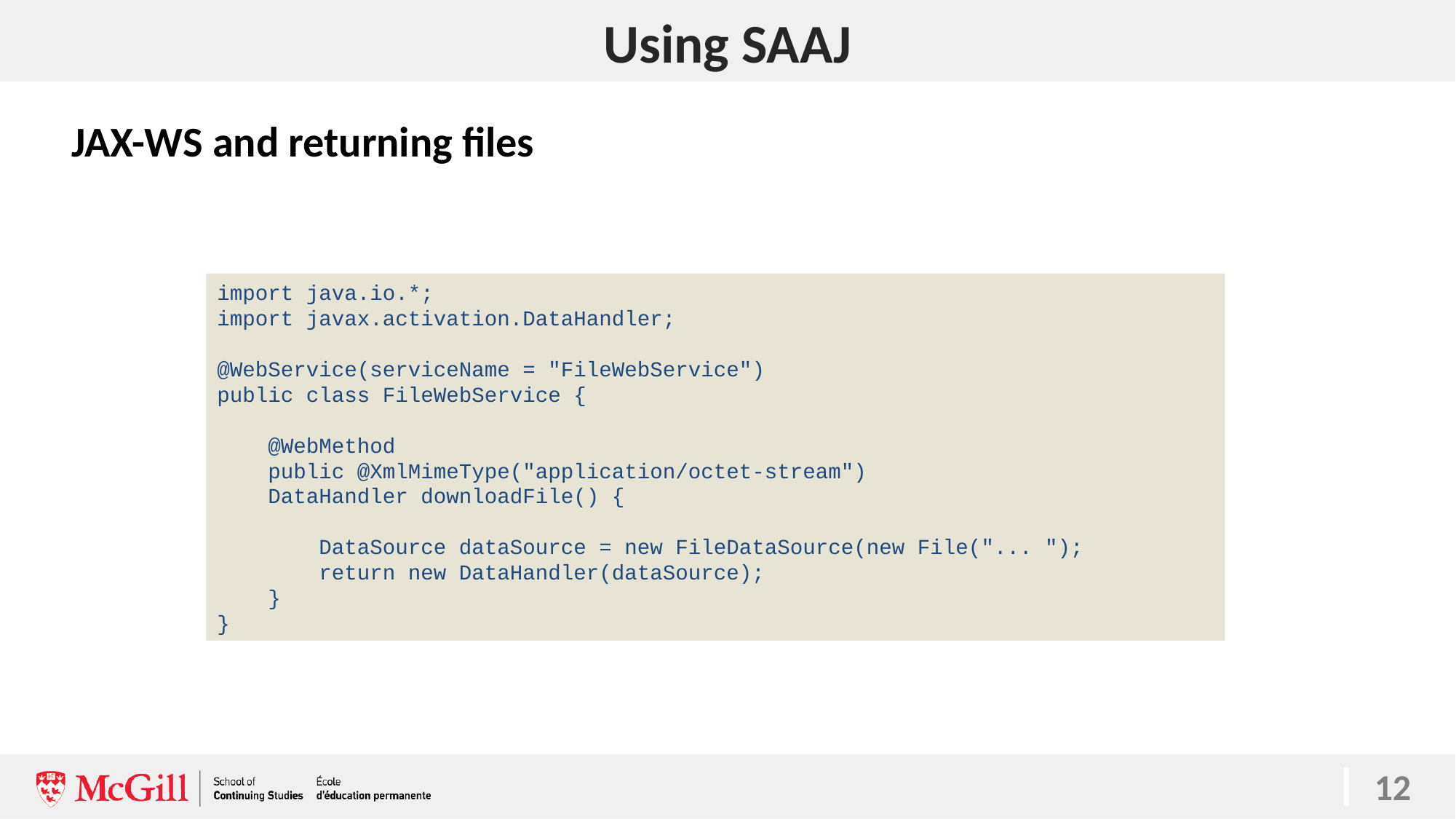

# Using SAAJ
JAX-WS and returning files
import java.io.*;
import javax.activation.DataHandler;

@WebService(serviceName = "FileWebService")
public class FileWebService {

    @WebMethod
    public @XmlMimeType("application/octet-stream")
    DataHandler downloadFile() {

        DataSource dataSource = new FileDataSource(new File("... ");
        return new DataHandler(dataSource);
    }
}